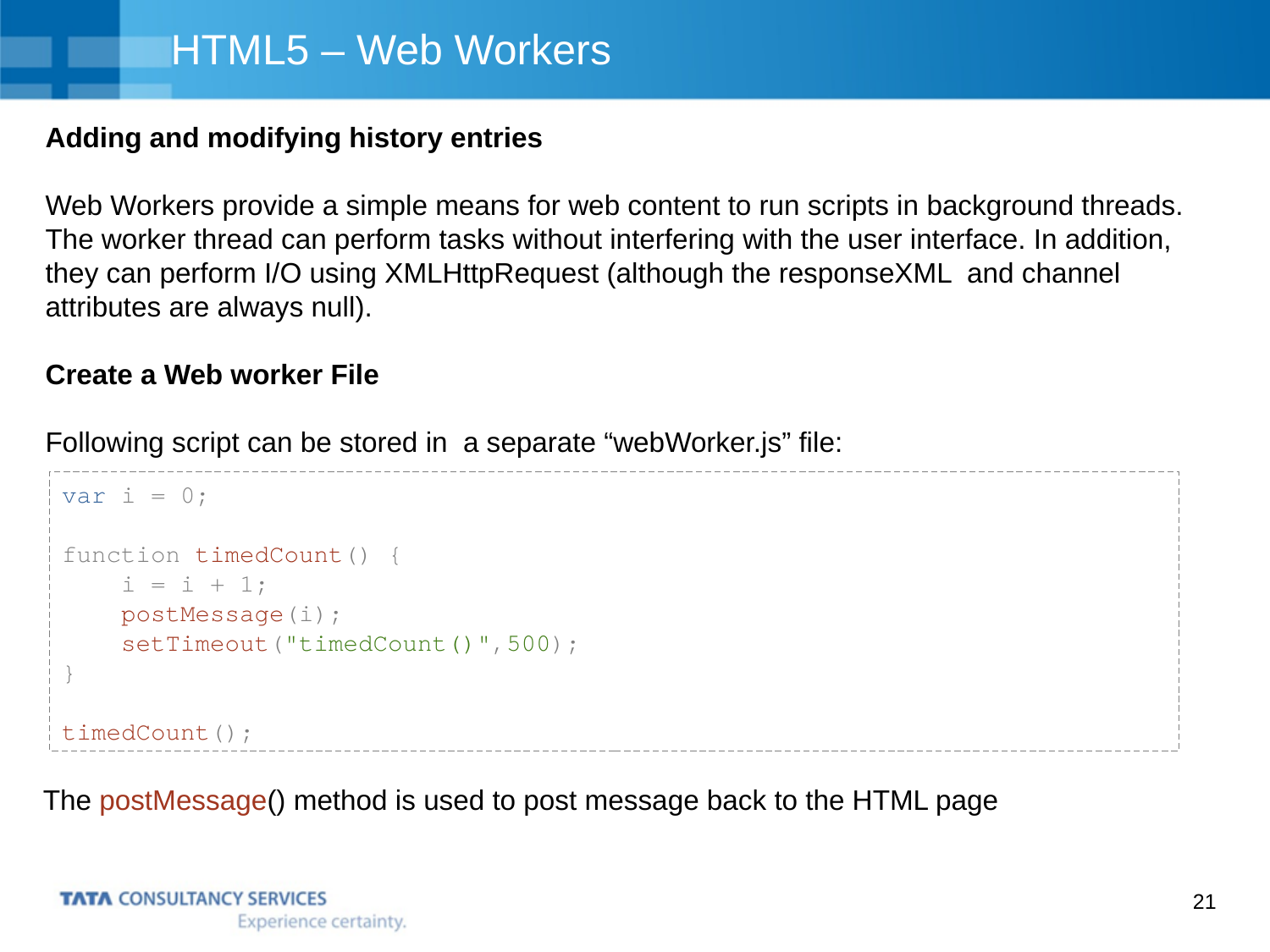

# HTML5 – Web Workers
Adding and modifying history entries

Web Workers provide a simple means for web content to run scripts in background threads. The worker thread can perform tasks without interfering with the user interface. In addition, they can perform I/O using XMLHttpRequest (although the responseXML  and channel attributes are always null).

Create a Web worker File

Following script can be stored in  a separate “webWorker.js” file:

var i = 0;

function timedCount() {
    i = i + 1;
    postMessage(i);
    setTimeout("timedCount()",500);
}

timedCount();
The postMessage() method is used to post message back to the HTML page